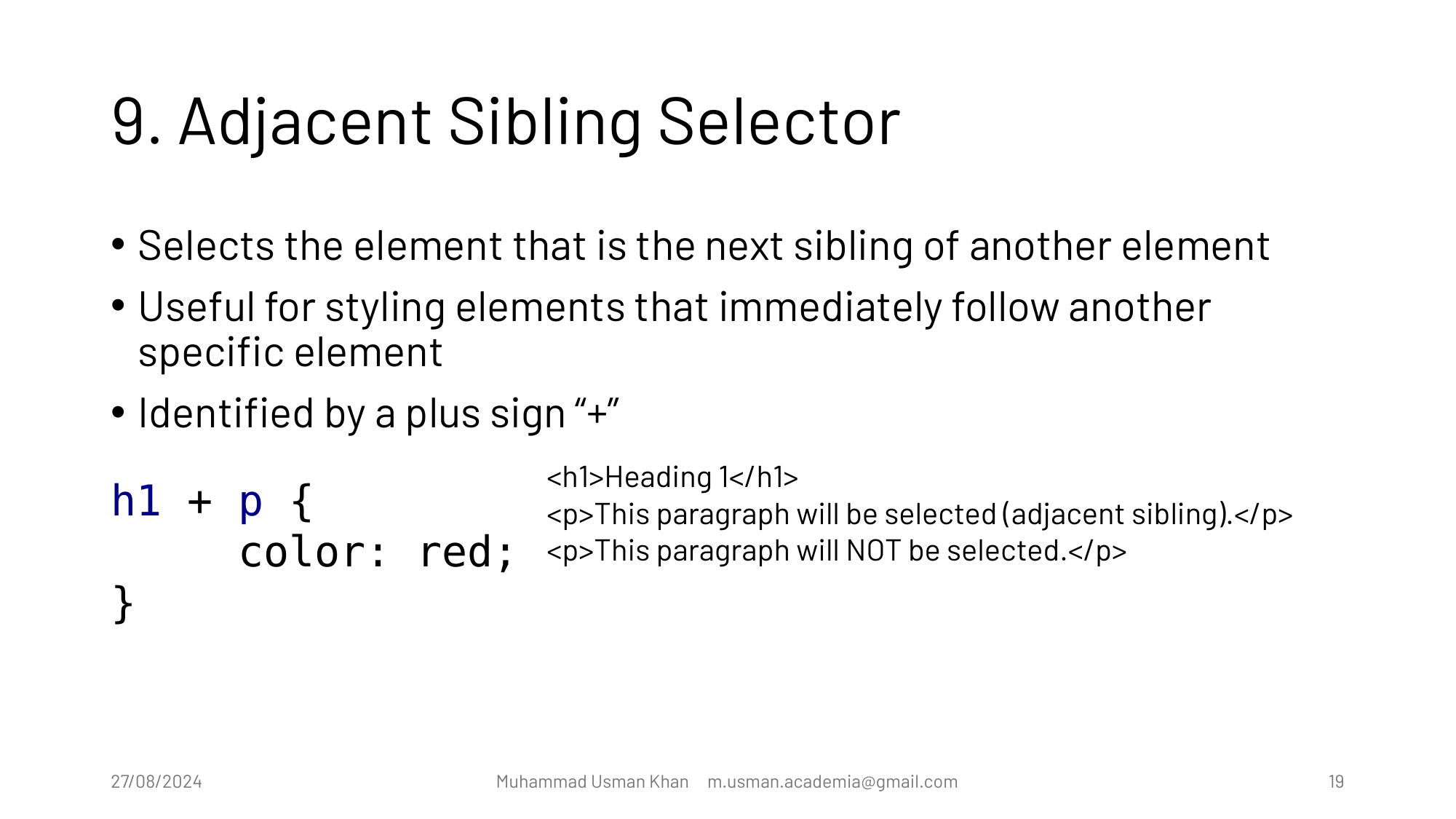

# 9. Adjacent Sibling Selector
Selects the element that is the next sibling of another element
Useful for styling elements that immediately follow another specific element
Identified by a plus sign “+”
<h1>Heading 1</h1>
<p>This paragraph will be selected (adjacent sibling).</p>
<p>This paragraph will NOT be selected.</p>
h1 + p {
     color: red;
}
27/08/2024
Muhammad Usman Khan     m.usman.academia@gmail.com
19